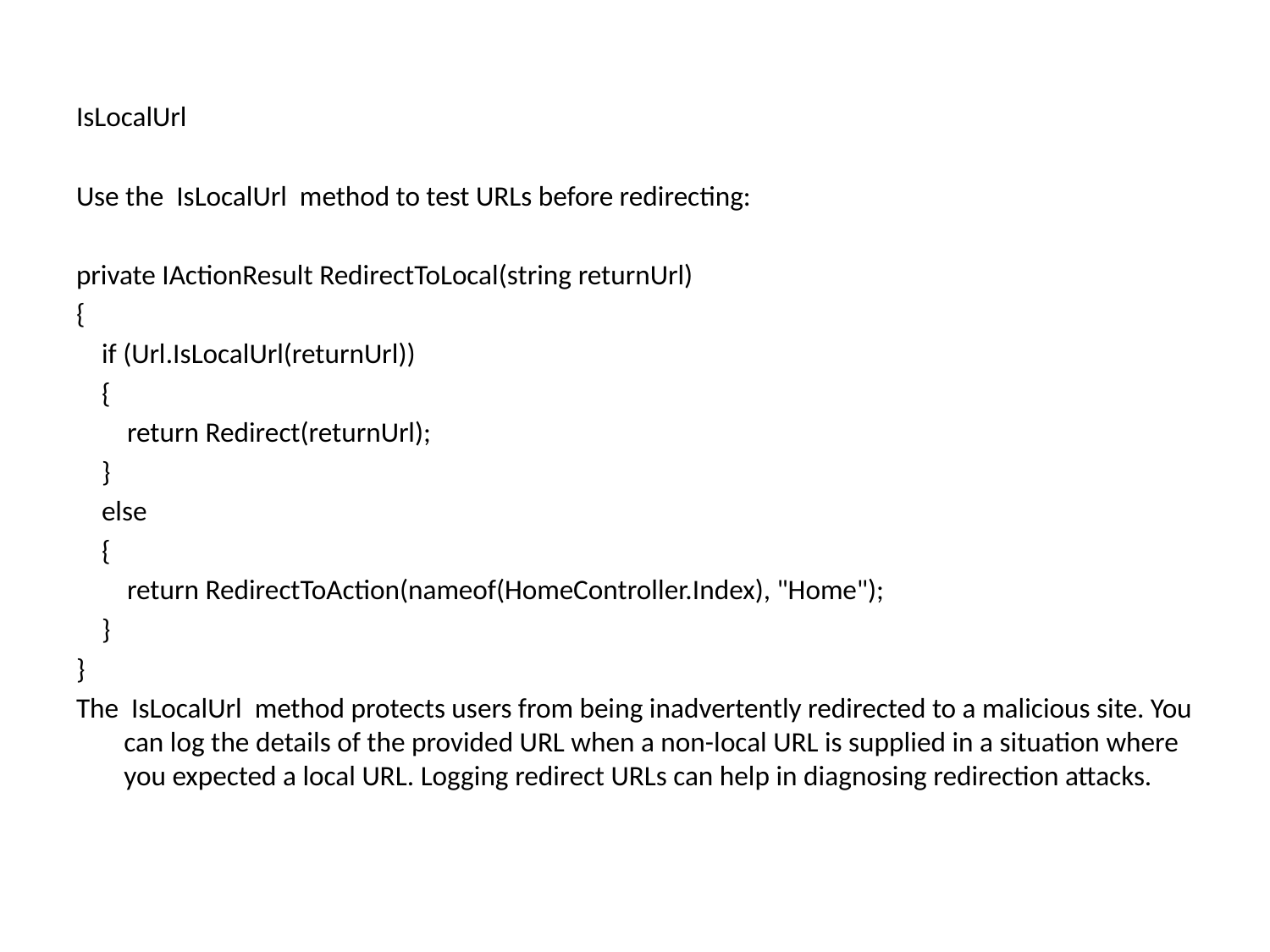

IsLocalUrl

Use the  IsLocalUrl  method to test URLs before redirecting:

private IActionResult RedirectToLocal(string returnUrl)
{
    if (Url.IsLocalUrl(returnUrl))
    {
        return Redirect(returnUrl);
    }
    else
    {
        return RedirectToAction(nameof(HomeController.Index), "Home");
    }
}
The  IsLocalUrl  method protects users from being inadvertently redirected to a malicious site. You can log the details of the provided URL when a non-local URL is supplied in a situation where you expected a local URL. Logging redirect URLs can help in diagnosing redirection attacks.